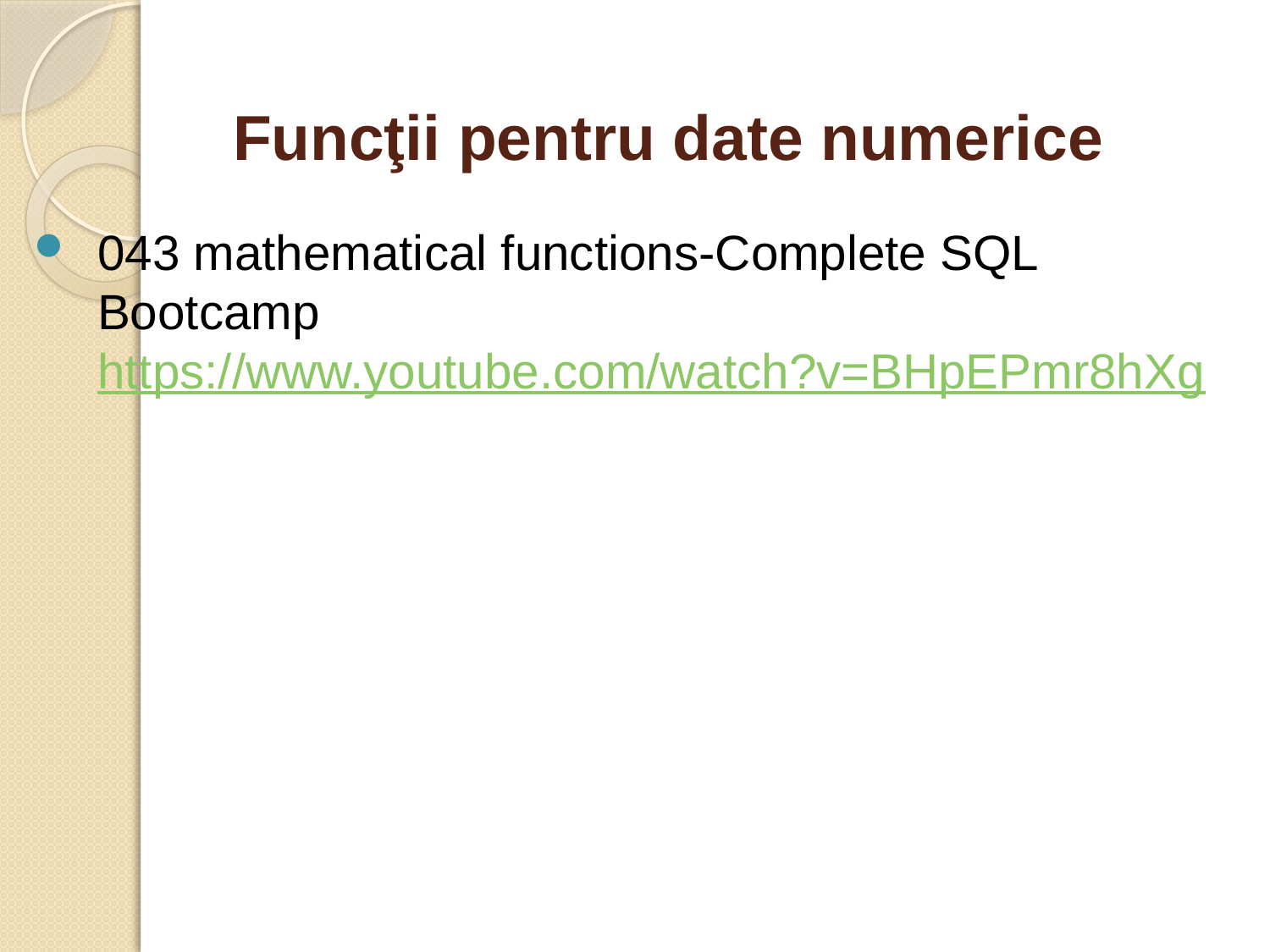

# Funcţii pentru date numerice

043 mathematical functions-Complete SQL Bootcamp https://www.youtube.com/watch?v=BHpEPmr8hXg